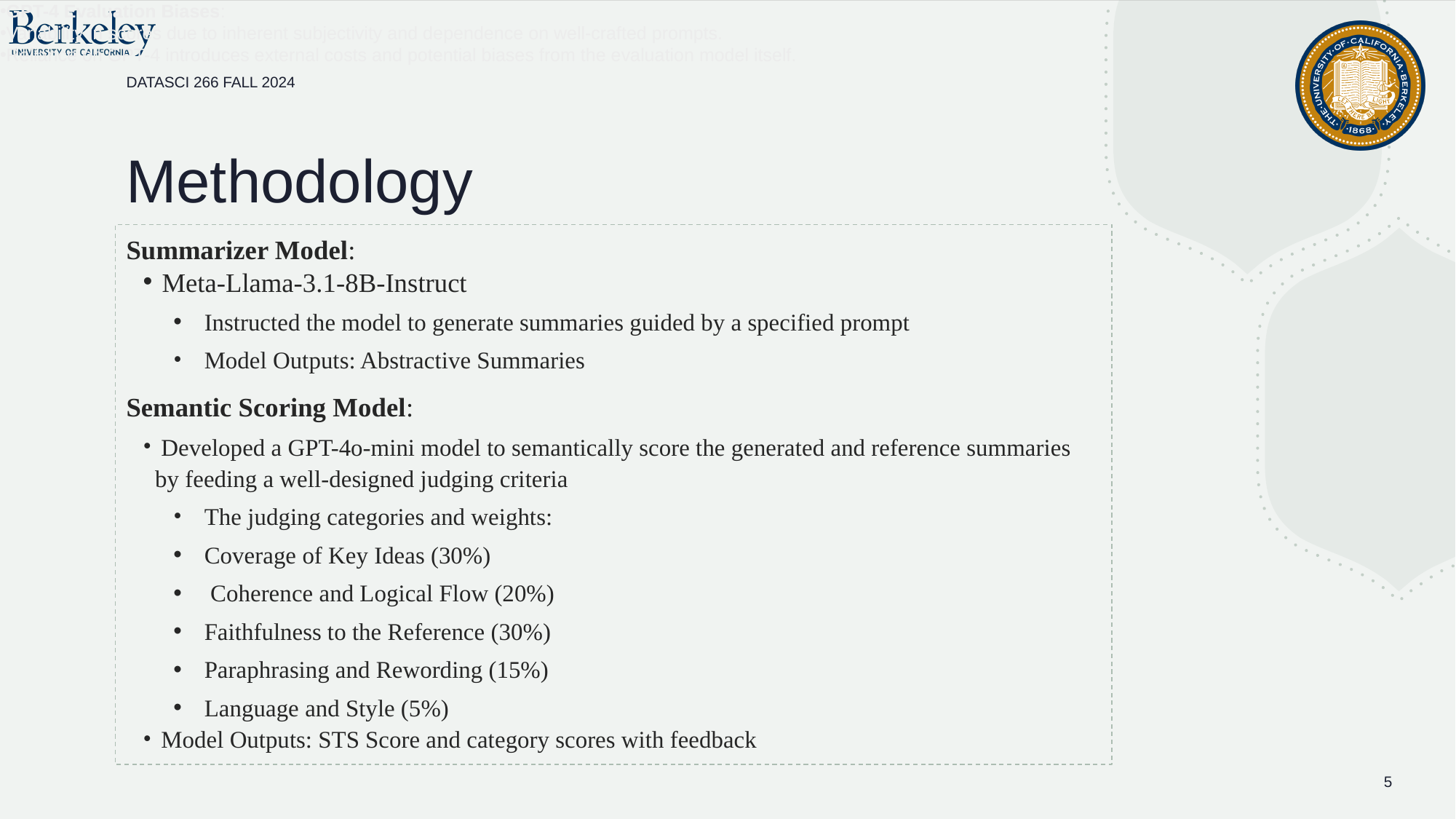

Computational Constraints:
Limited dataset to 500 samples due to the high computational demand of running the LLaMA model (~2–3 hours per batch).
Scalability to larger datasets remains a challenge without additional resources.
Model-Specific Limitations:
Pre-fine-tuned model occasionally produced generalized summaries lacking domain-specific nuances.
Performance could improve with task-specific fine-tuning.
GPT-4 Evaluation Biases:
Variability in scores due to inherent subjectivity and dependence on well-crafted prompts.
Reliance on GPT-4 introduces external costs and potential biases from the evaluation model itself.

DATASCI 266 FALL 2024
# Methodology
Summarizer Model:
 Meta-Llama-3.1-8B-Instruct
Instructed the model to generate summaries guided by a specified prompt
Model Outputs: Abstractive Summaries
Semantic Scoring Model:
 Developed a GPT-4o-mini model to semantically score the generated and reference summaries by feeding a well-designed judging criteria
The judging categories and weights:
Coverage of Key Ideas (30%)
 Coherence and Logical Flow (20%)
Faithfulness to the Reference (30%)
Paraphrasing and Rewording (15%)
Language and Style (5%)
 Model Outputs: STS Score and category scores with feedback
5